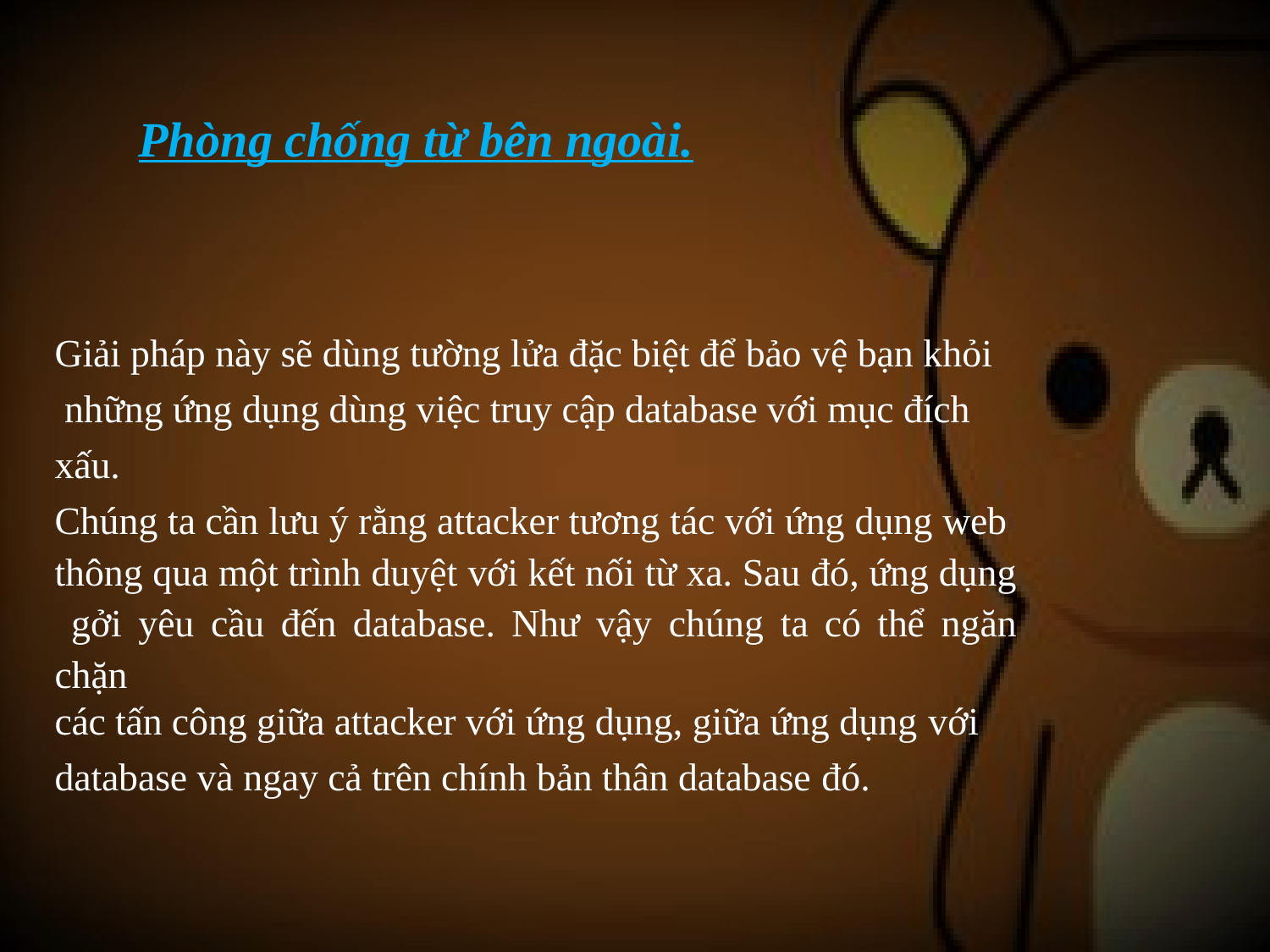

# Phòng chống từ bên ngoài.
Giải pháp này sẽ dùng tường lửa đặc biệt để bảo vệ bạn khỏi  những ứng dụng dùng việc truy cập database với mục đích  xấu.
Chúng ta cần lưu ý rằng attacker tương tác với ứng dụng web  thông qua một trình duyệt với kết nối từ xa. Sau đó, ứng dụng  gởi yêu cầu đến database. Như vậy chúng ta có thể ngăn chặn
các tấn công giữa attacker với ứng dụng, giữa ứng dụng với
database và ngay cả trên chính bản thân database đó.